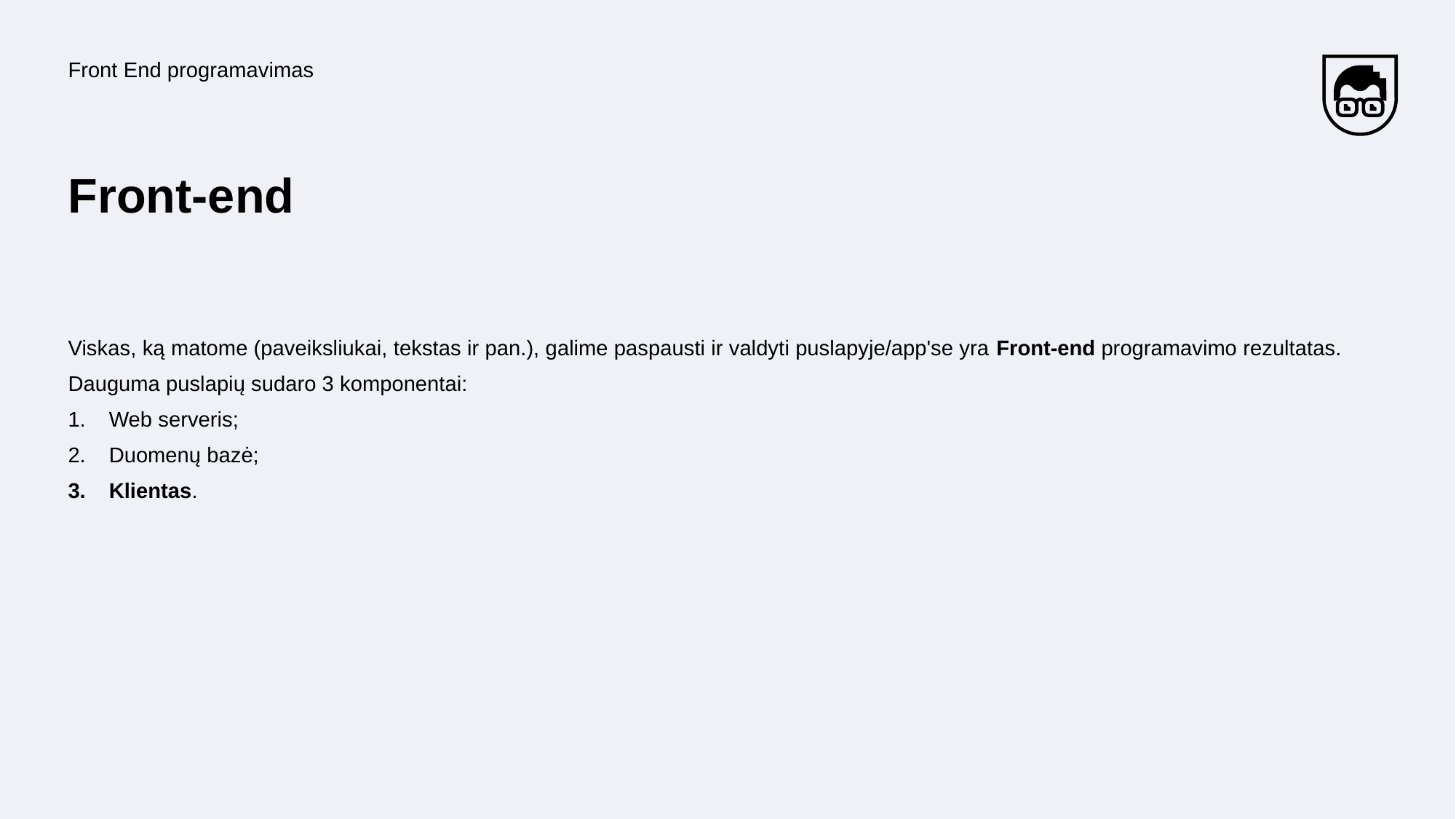

Front End programavimas
Front-end
Viskas, ką matome (paveiksliukai, tekstas ir pan.), galime paspausti ir valdyti puslapyje/app'se yra Front-end programavimo rezultatas.
Dauguma puslapių sudaro 3 komponentai:
Web serveris;
Duomenų bazė;
Klientas.